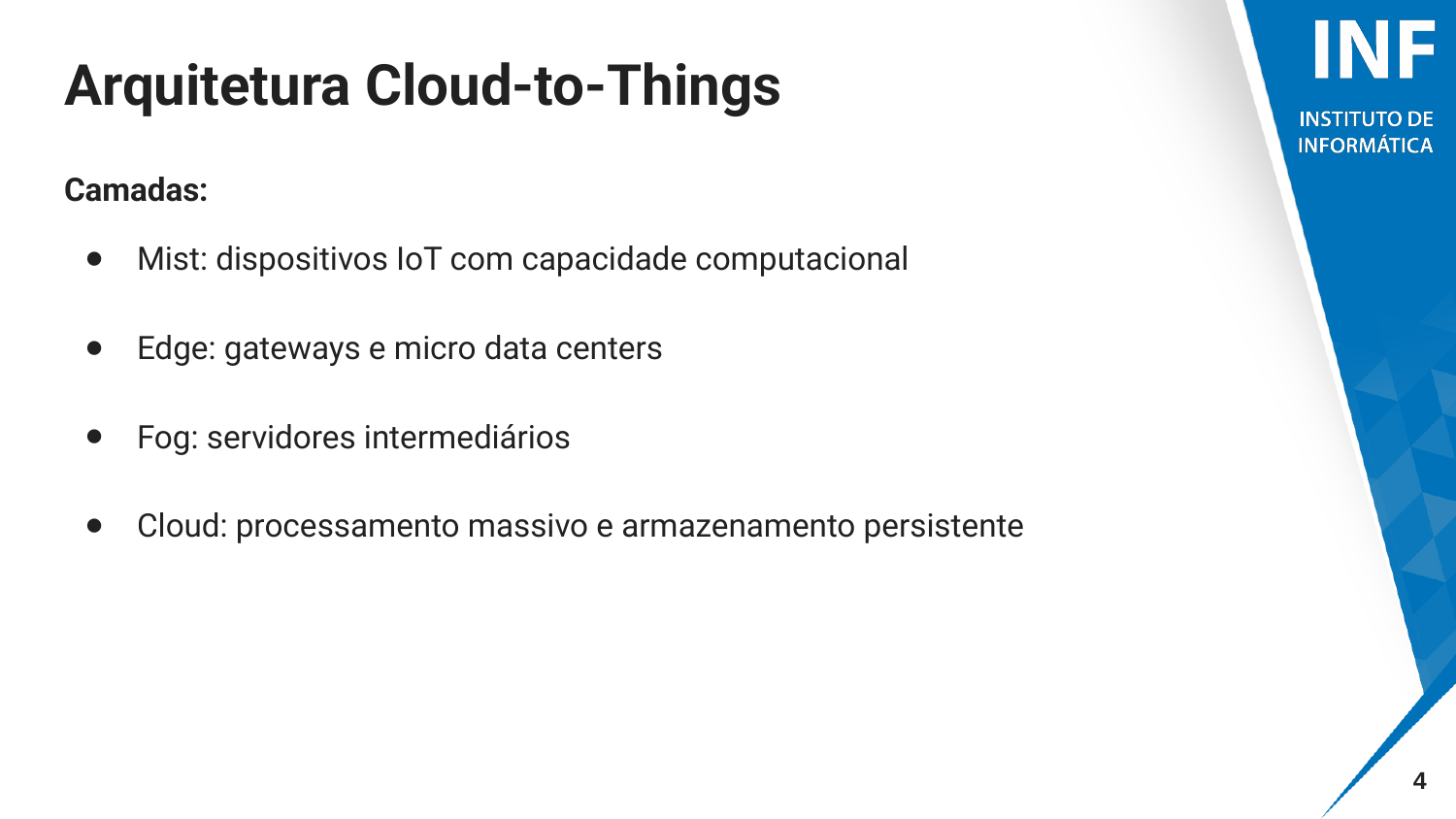

# Arquitetura Cloud-to-Things
Camadas:
Mist: dispositivos IoT com capacidade computacional
Edge: gateways e micro data centers
Fog: servidores intermediários
Cloud: processamento massivo e armazenamento persistente

4